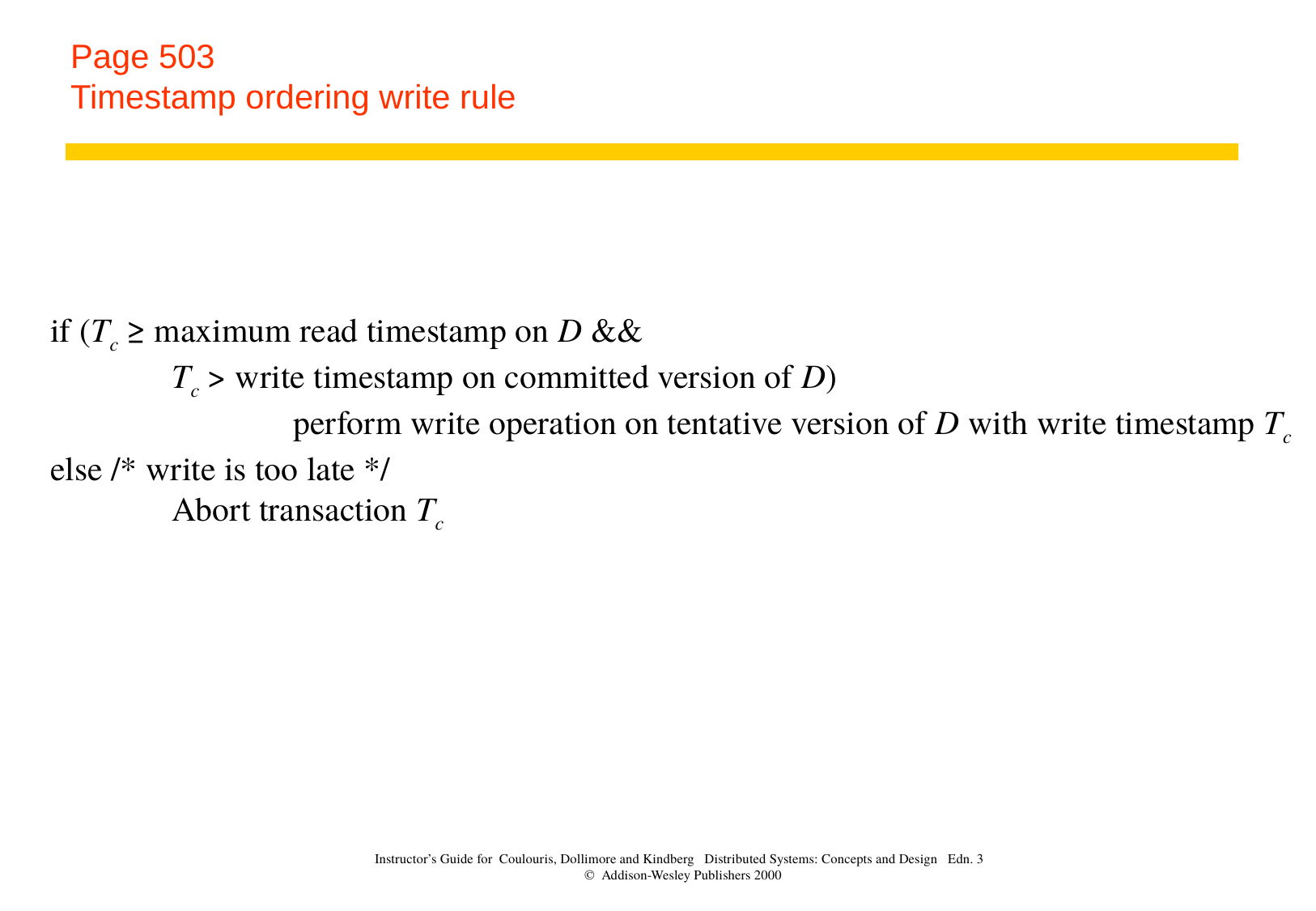

# Page 503 Timestamp ordering write rule
if (Tc ≥ maximum read timestamp on D &&
	Tc > write timestamp on committed version of D)
		perform write operation on tentative version of D with write timestamp Tc
else /* write is too late */
	Abort transaction Tc

Instructor’s Guide for  Coulouris, Dollimore and Kindberg   Distributed Systems: Concepts and Design   Edn. 3
©  Addison-Wesley Publishers 2000